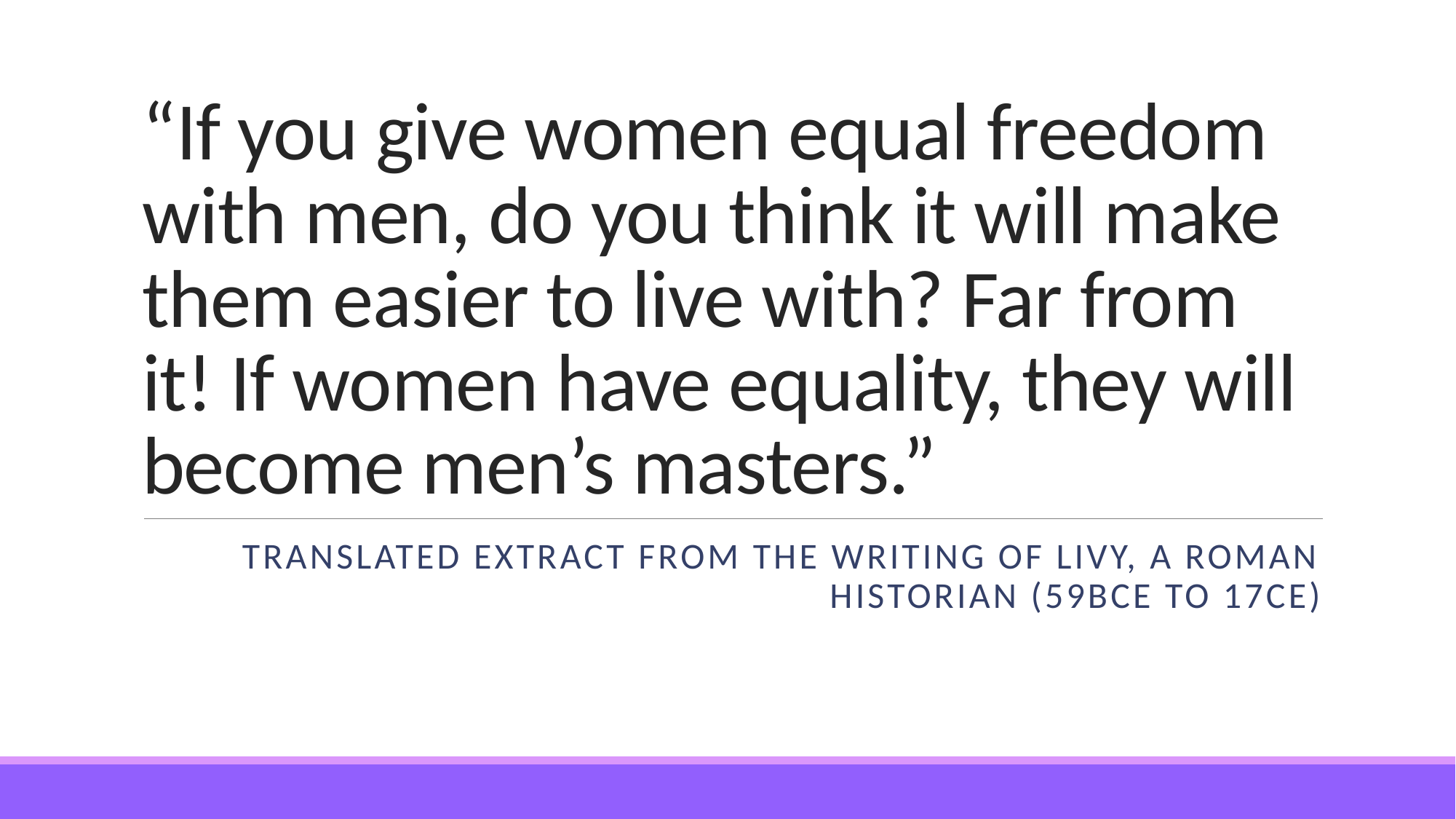

# “If you give women equal freedom with men, do you think it will make them easier to live with? Far from it! If women have equality, they will become men’s masters.”
Translated extract from the writing of livy, a roman historian (59BCE to 17CE)